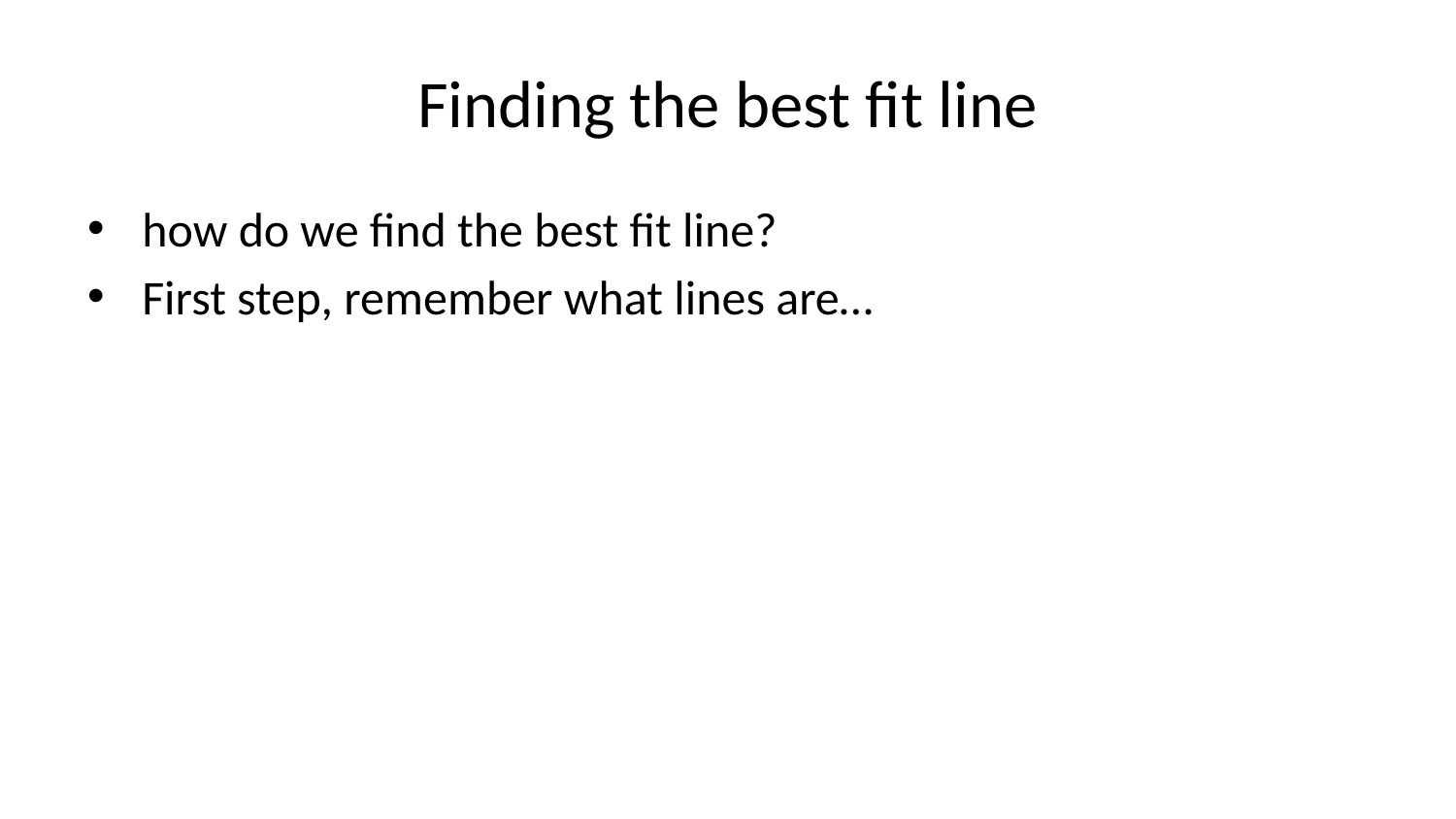

# Finding the best fit line
how do we find the best fit line?
First step, remember what lines are…